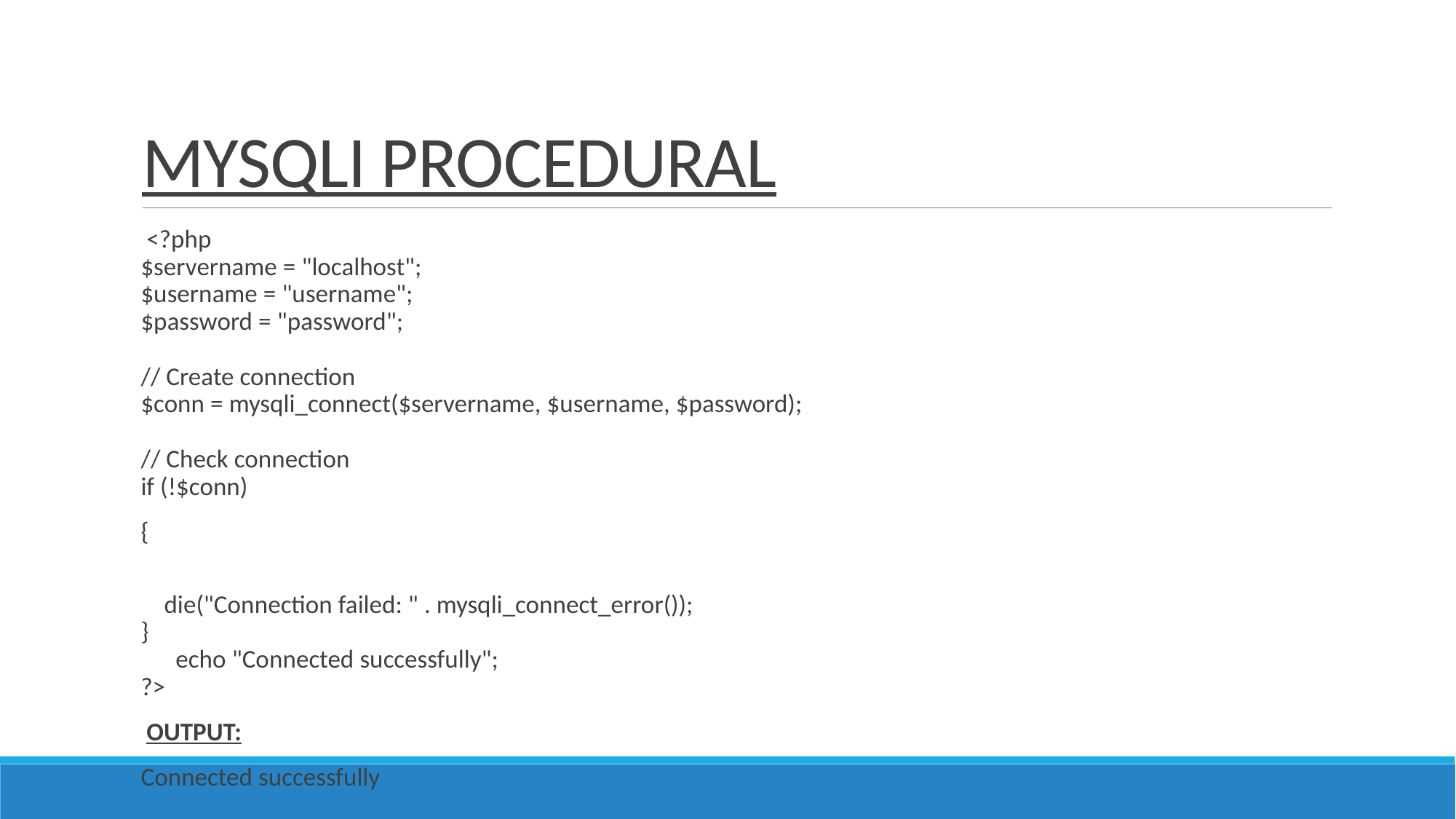

# MySQLi Procedural
 <?php
$servername = "localhost";
$username = "username";
$password = "password";
// Create connection
$conn = mysqli_connect($servername, $username, $password);
// Check connection
if (!$conn)
{
    die("Connection failed: " . mysqli_connect_error());
}
      echo "Connected successfully";
?>
 OUTPUT:
Connected successfully